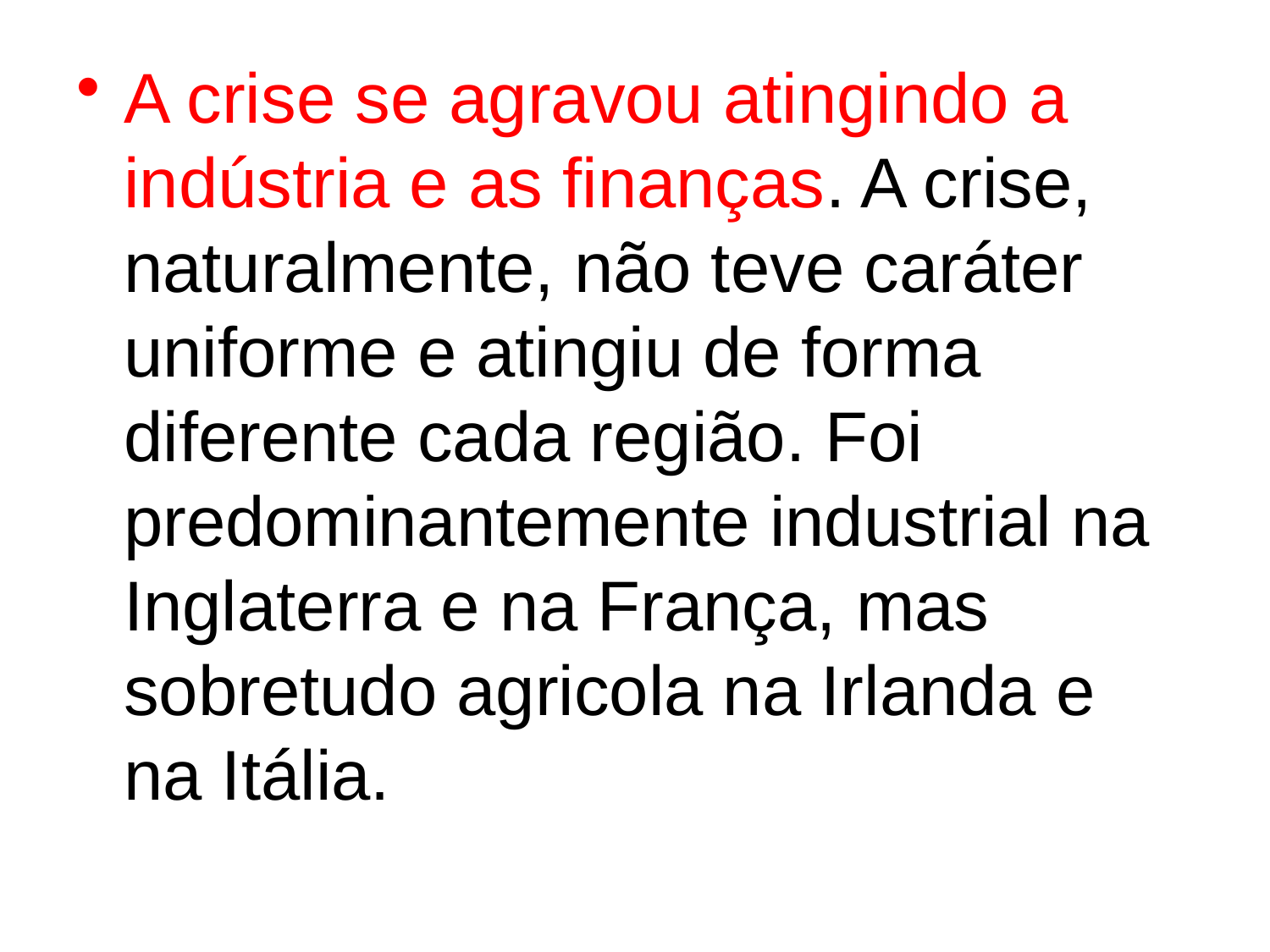

A crise se agravou atingindo a indústria e as finanças. A crise, naturalmente, não teve caráter uniforme e atingiu de forma diferente cada região. Foi predominantemente industrial na Inglaterra e na França, mas sobretudo agricola na Irlanda e na Itália.